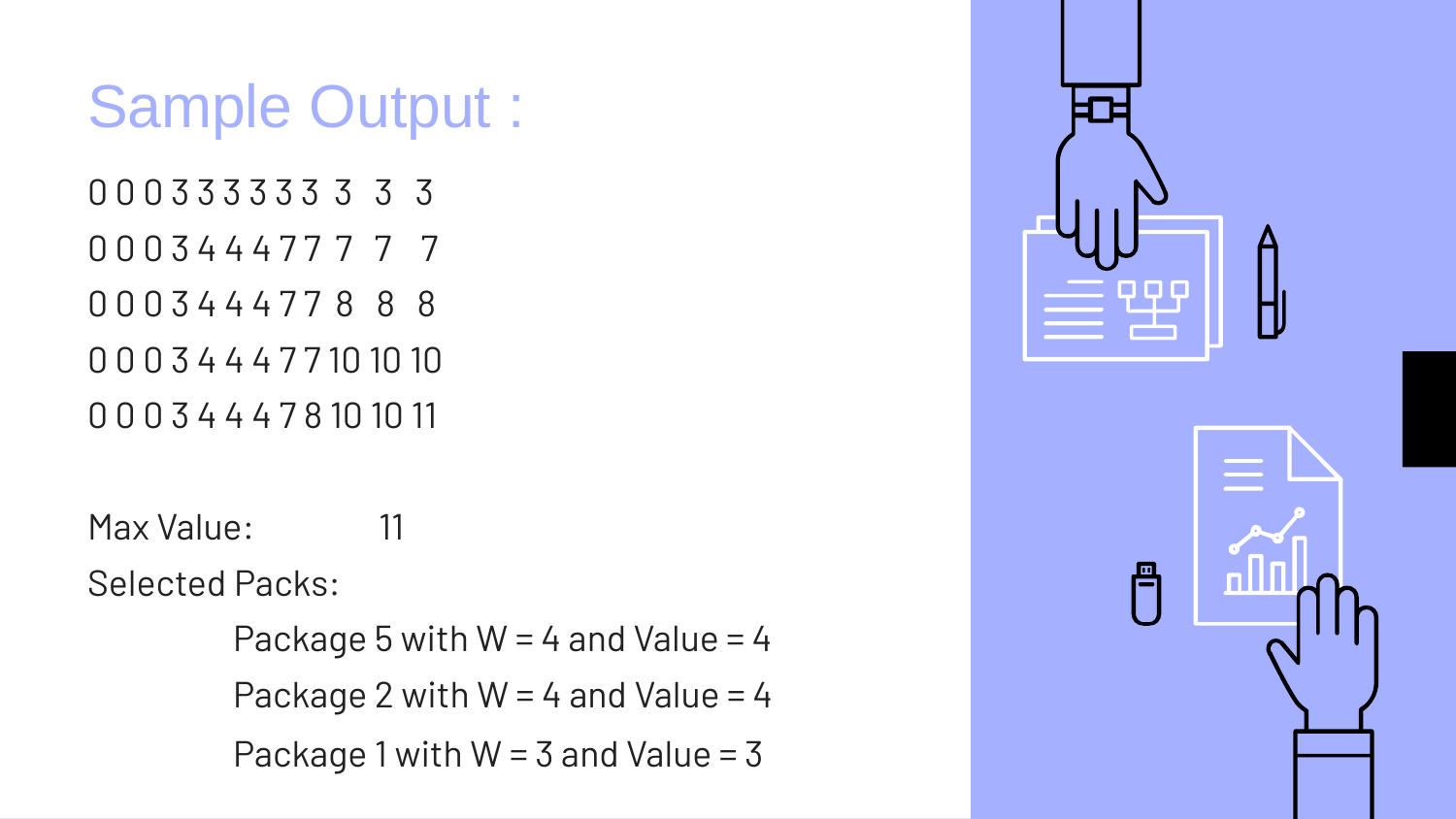

# Sample Output :
0 0 0 3 3 3 3 3 3  3   3   3
0 0 0 3 4 4 4 7 7  7   7    7
0 0 0 3 4 4 4 7 7  8   8   8
0 0 0 3 4 4 4 7 7 10 10 10
0 0 0 3 4 4 4 7 8 10 10 11

Max Value:	11
Selected Packs:
	Package 5 with W = 4 and Value = 4
	Package 2 with W = 4 and Value = 4
	Package 1 with W = 3 and Value = 3